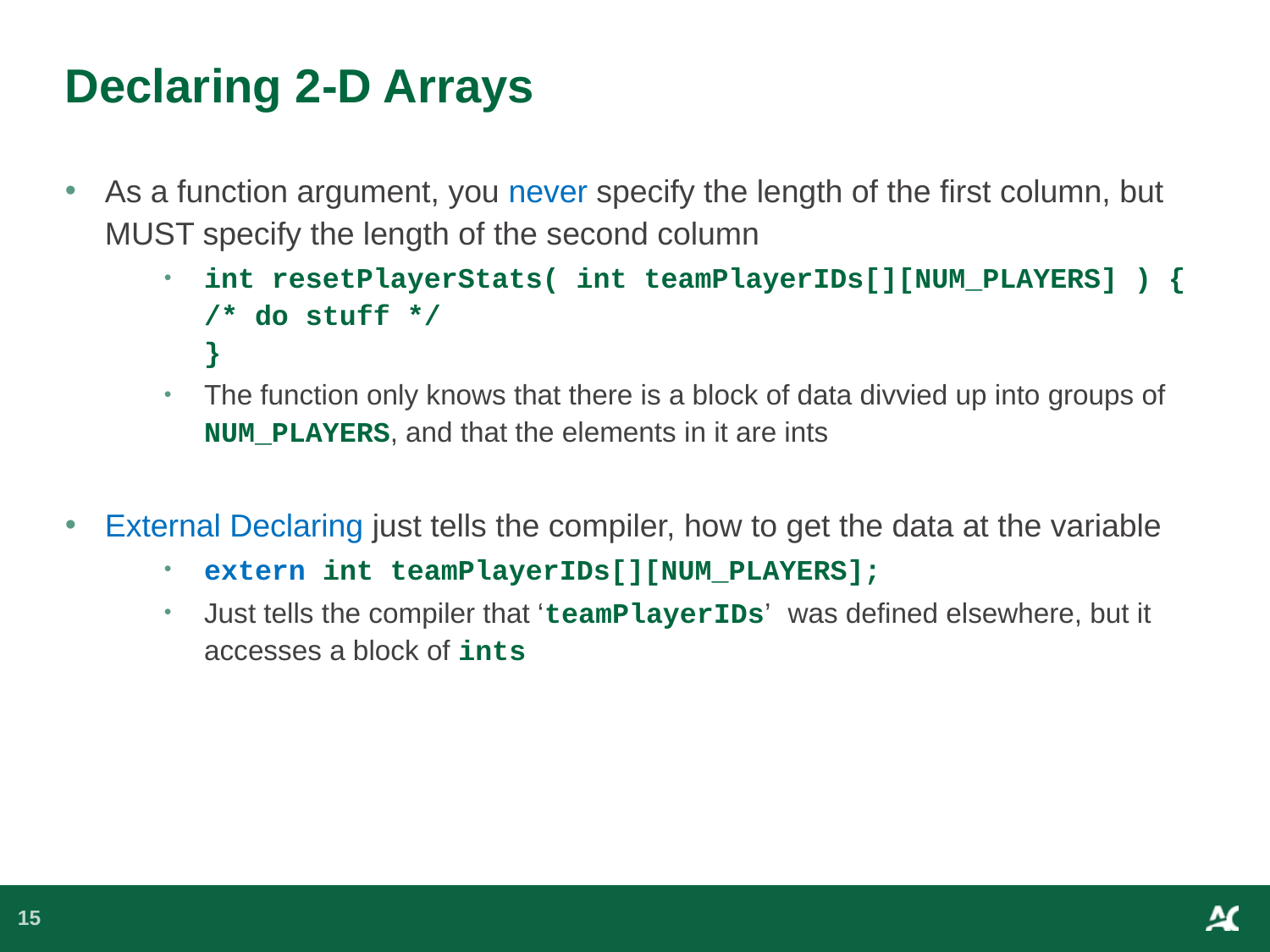

# Declaring 2-D Arrays
As a function argument, you never specify the length of the first column, but MUST specify the length of the second column
int resetPlayerStats( int teamPlayerIDs[][NUM_PLAYERS] ) {	/* do stuff */
}
The function only knows that there is a block of data divvied up into groups of NUM_PLAYERS, and that the elements in it are ints
External Declaring just tells the compiler, how to get the data at the variable
extern int teamPlayerIDs[][NUM_PLAYERS];
Just tells the compiler that ‘teamPlayerIDs’ was defined elsewhere, but it accesses a block of ints

15